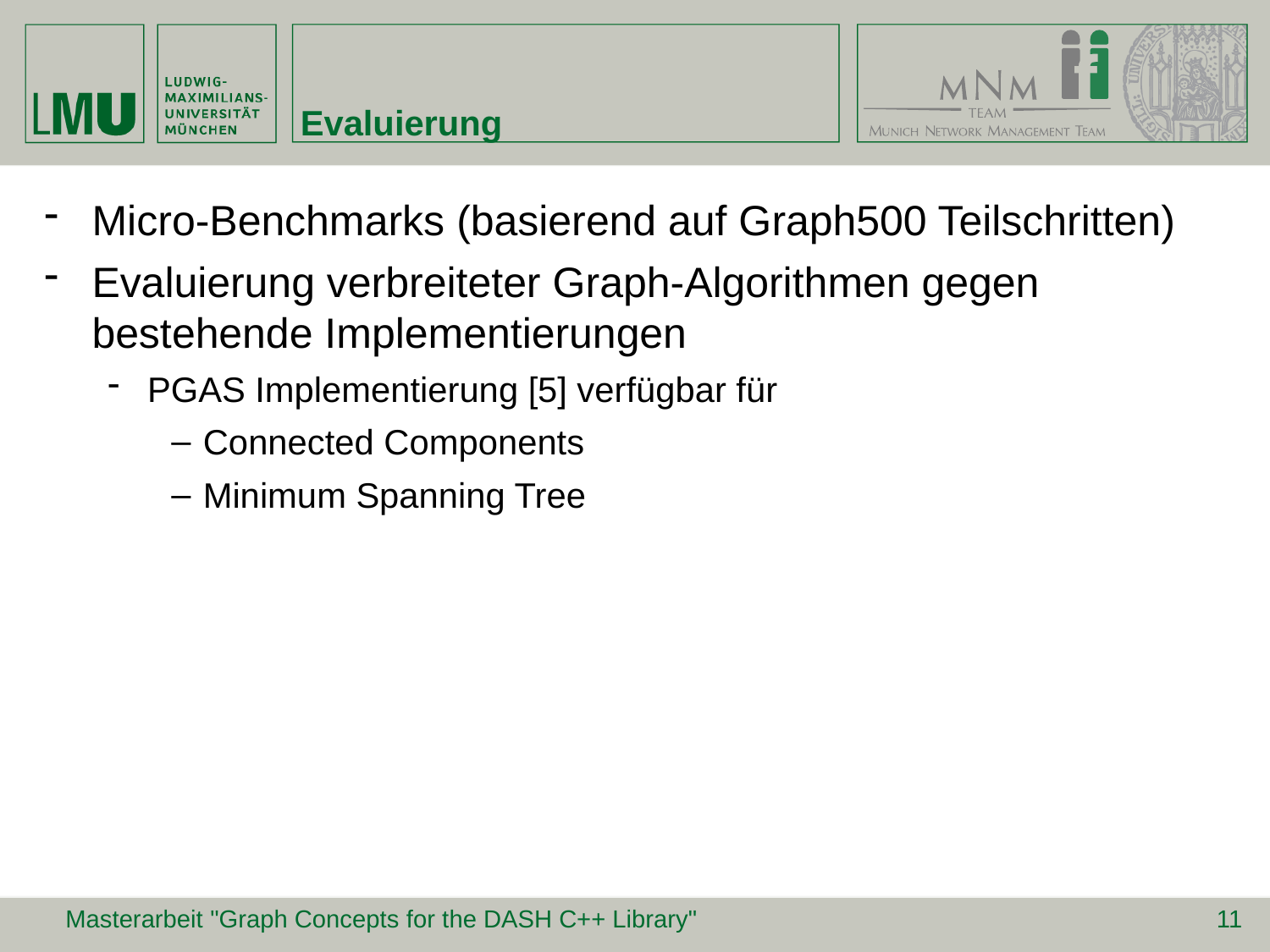

# Evaluierung
Micro-Benchmarks (basierend auf Graph500 Teilschritten)
Evaluierung verbreiteter Graph-Algorithmen gegen bestehende Implementierungen
PGAS Implementierung [5] verfügbar für
Connected Components
Minimum Spanning Tree
Masterarbeit "Graph Concepts for the DASH C++ Library"
11